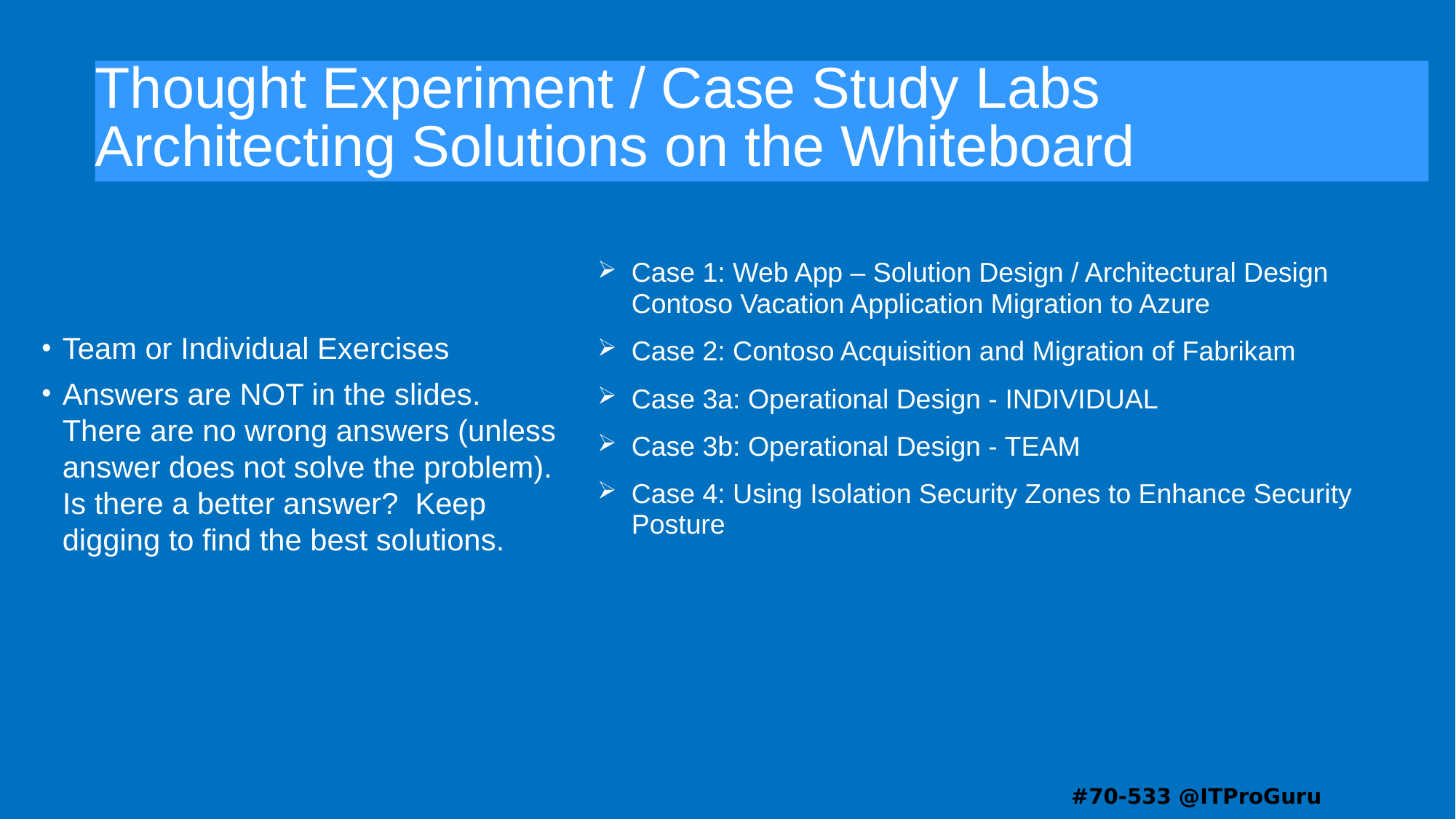

# Thought Experiment / Case Study Labs Architecting Solutions on the Whiteboard
Case 1: Web App – Solution Design / Architectural Design Contoso Vacation Application Migration to Azure
Case 2: Contoso Acquisition and Migration of Fabrikam
Case 3a: Operational Design - INDIVIDUAL
Case 3b: Operational Design - TEAM
Case 4: Using Isolation Security Zones to Enhance Security Posture

Team or Individual Exercises
Answers are NOT in the slides.  There are no wrong answers (unless answer does not solve the problem). Is there a better answer?  Keep digging to find the best solutions.